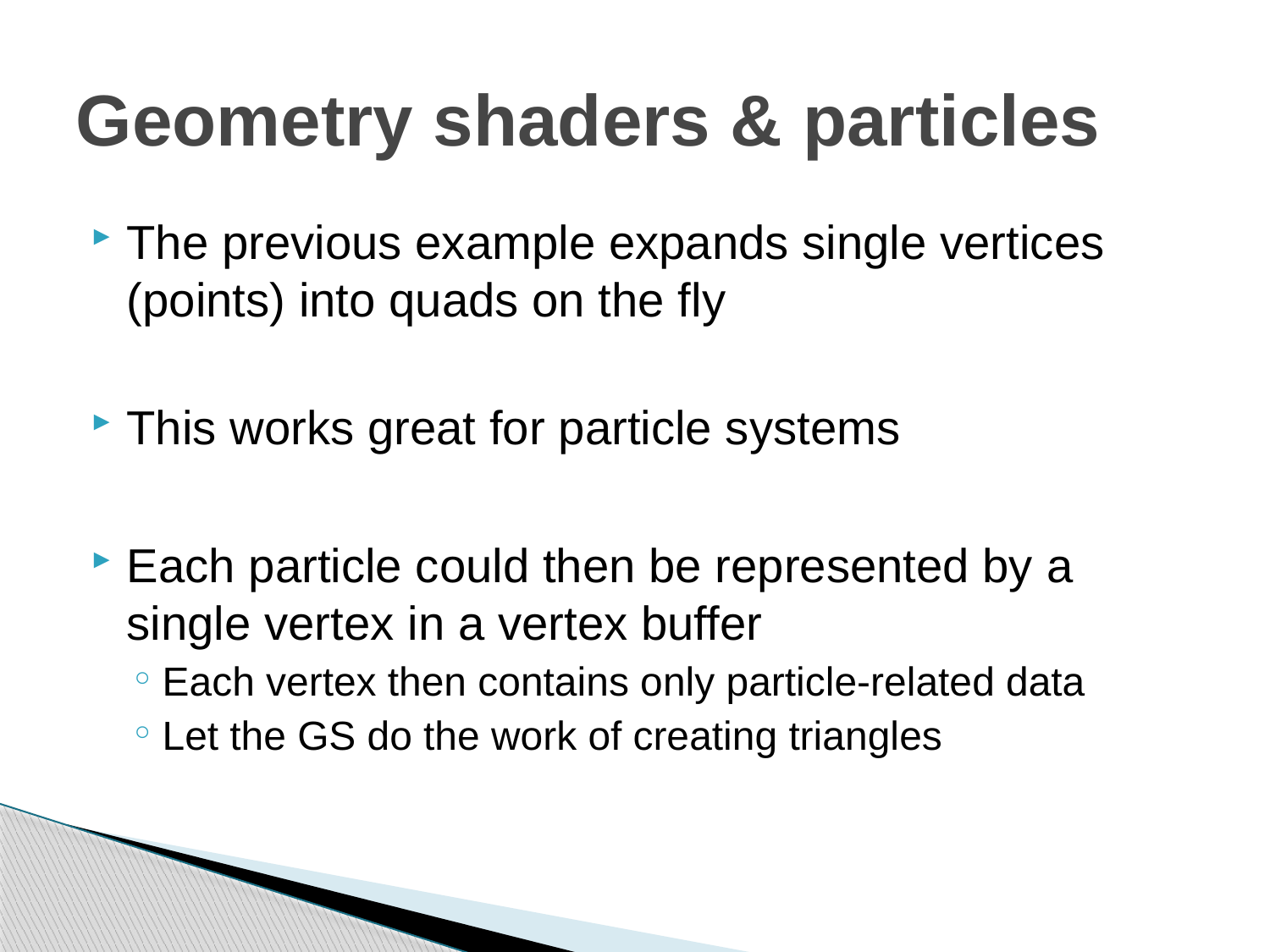

# Geometry shaders & particles
The previous example expands single vertices (points) into quads on the fly

This works great for particle systems

Each particle could then be represented by a single vertex in a vertex buffer
Each vertex then contains only particle-related data
Let the GS do the work of creating triangles